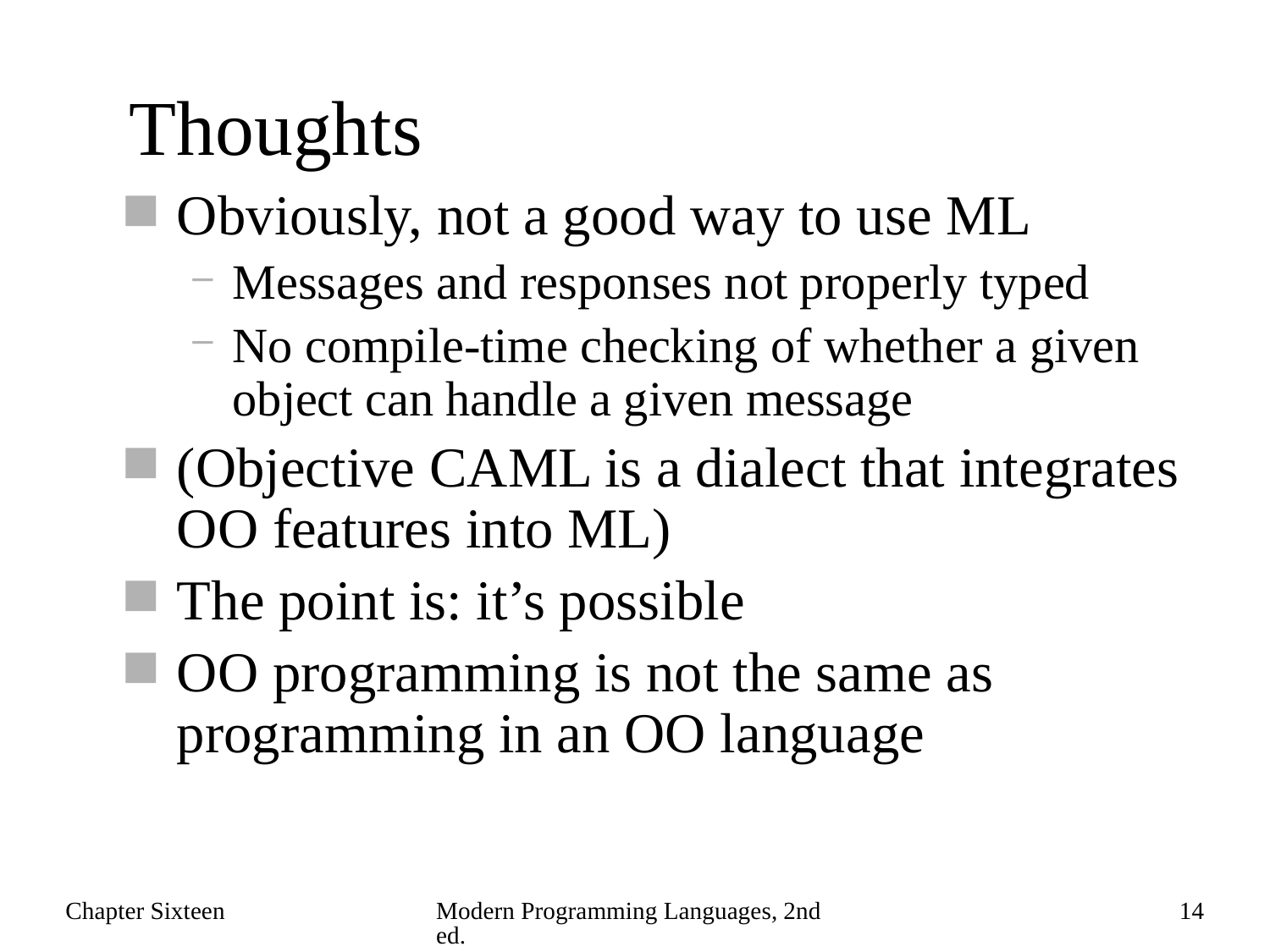

# Thoughts
Obviously, not a good way to use ML
Messages and responses not properly typed
No compile-time checking of whether a given object can handle a given message
(Objective CAML is a dialect that integrates OO features into ML)
The point is: it’s possible
OO programming is not the same as programming in an OO language
Chapter Sixteen
Modern Programming Languages, 2nd ed.
14